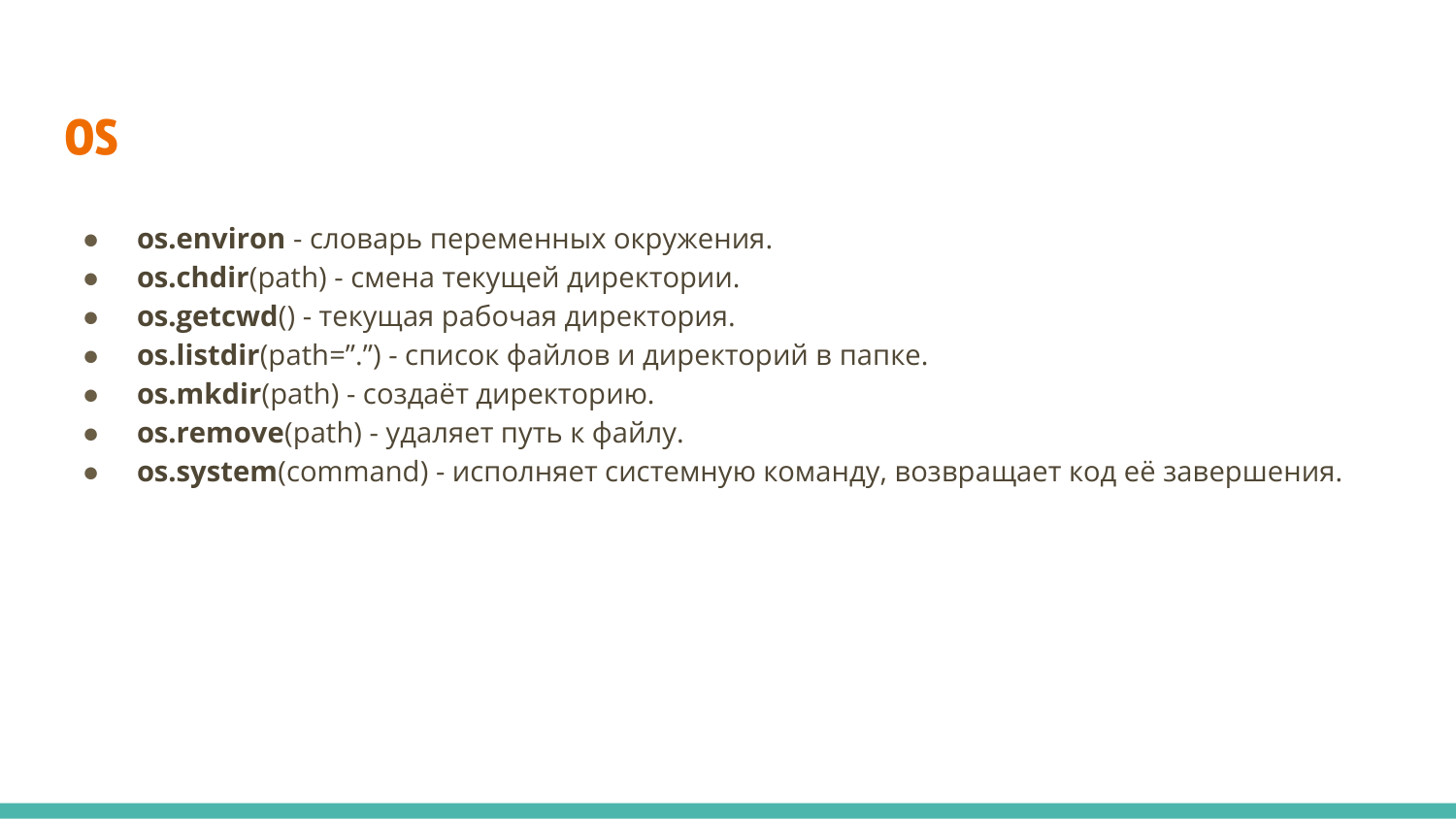

# os
os.environ - словарь переменных окружения.
os.chdir(path) - смена текущей директории.
os.getcwd() - текущая рабочая директория.
os.listdir(path=”.”) - список файлов и директорий в папке.
os.mkdir(path) - создаёт директорию.
os.remove(path) - удаляет путь к файлу.
os.system(command) - исполняет системную команду, возвращает код её завершения.